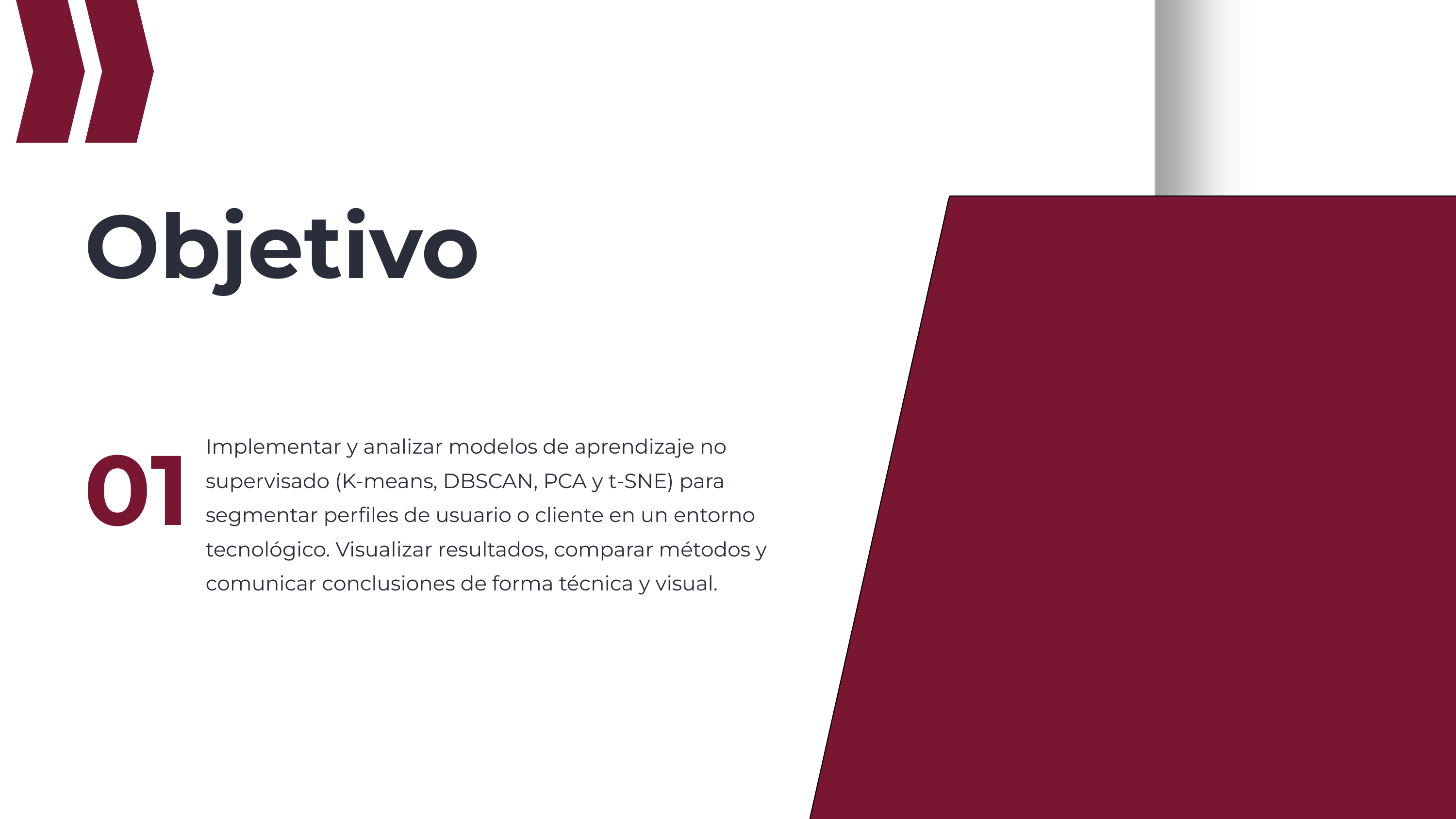

Objetivo

01
Implementar y analizar modelos de aprendizaje no supervisado (K-means, DBSCAN, PCA y t-SNE) para segmentar perfiles de usuario o cliente en un entorno tecnológico. Visualizar resultados, comparar métodos y comunicar conclusiones de forma técnica y visual.